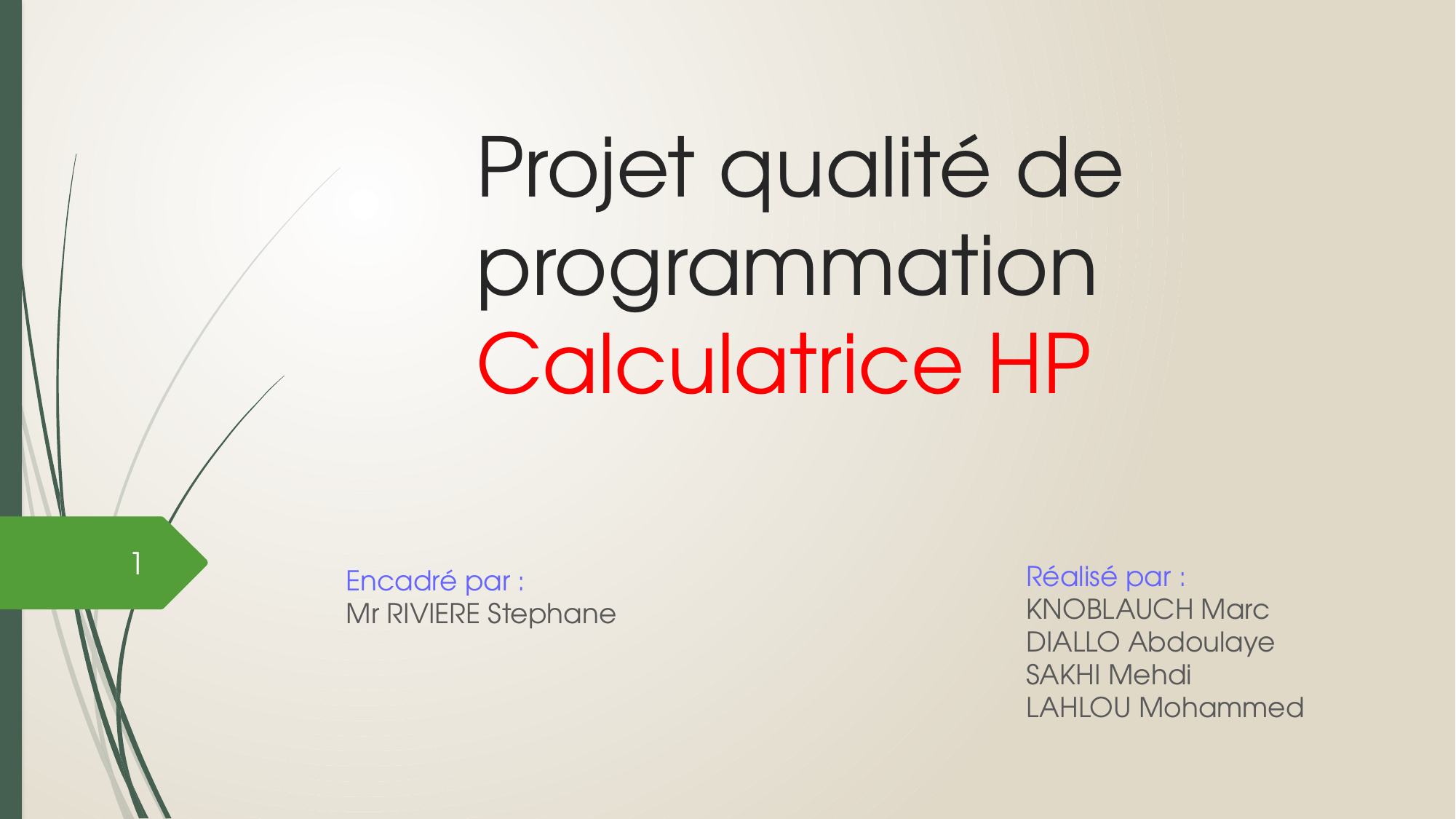

# Projet qualité de programmation Calculatrice HP
1
Encadré par :
Mr RIVIERE Stephane

Réalisé par :
KNOBLAUCH Marc
DIALLO Abdoulaye
SAKHI Mehdi
LAHLOU Mohammed